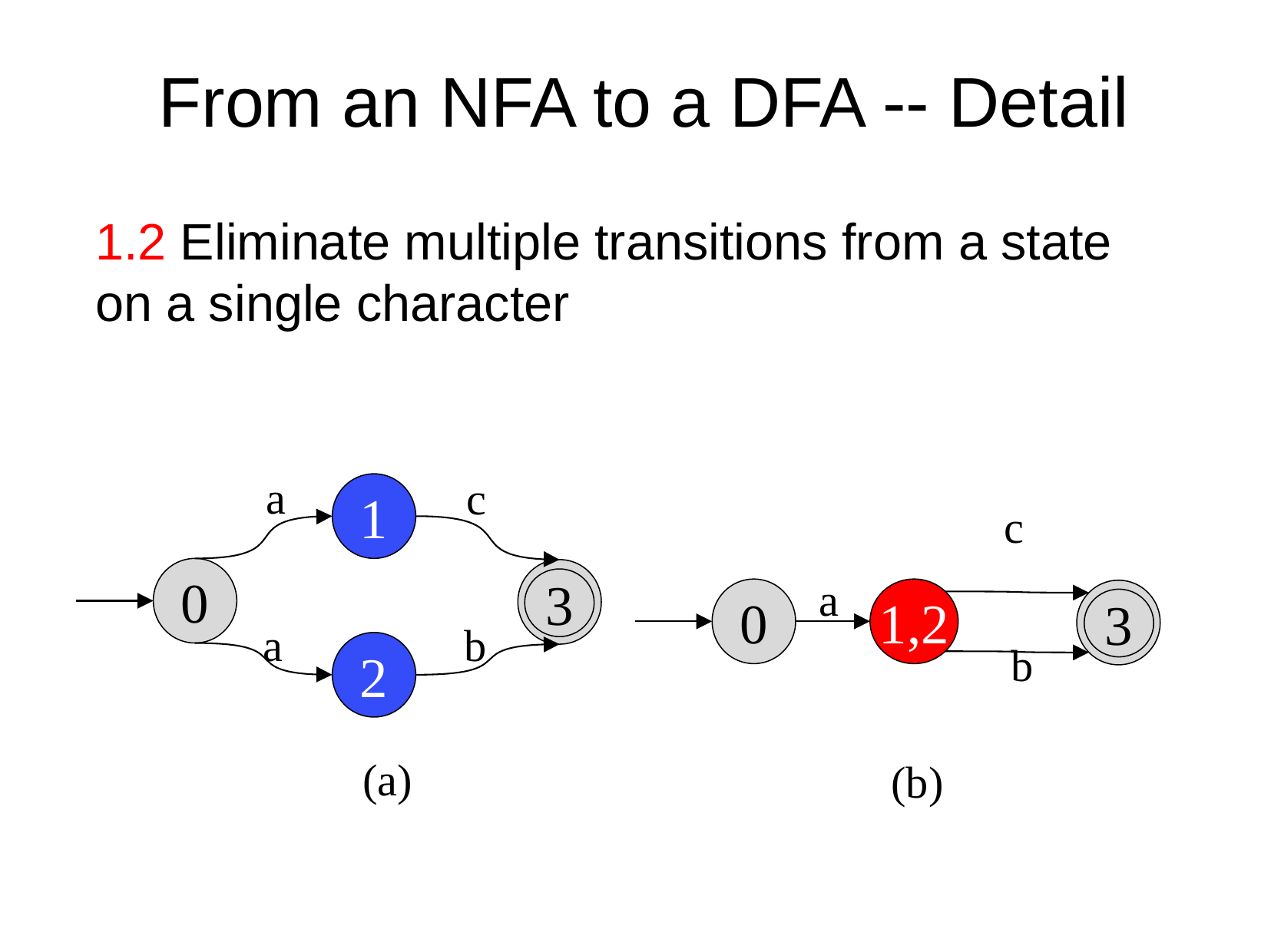

From an NFA to a DFA -- Detail
1.2 Eliminate multiple transitions from a state on a single character
a
1
0
3
a
b
2
(a)
c
3
c
a
0
3
b
(b)
1,2
3